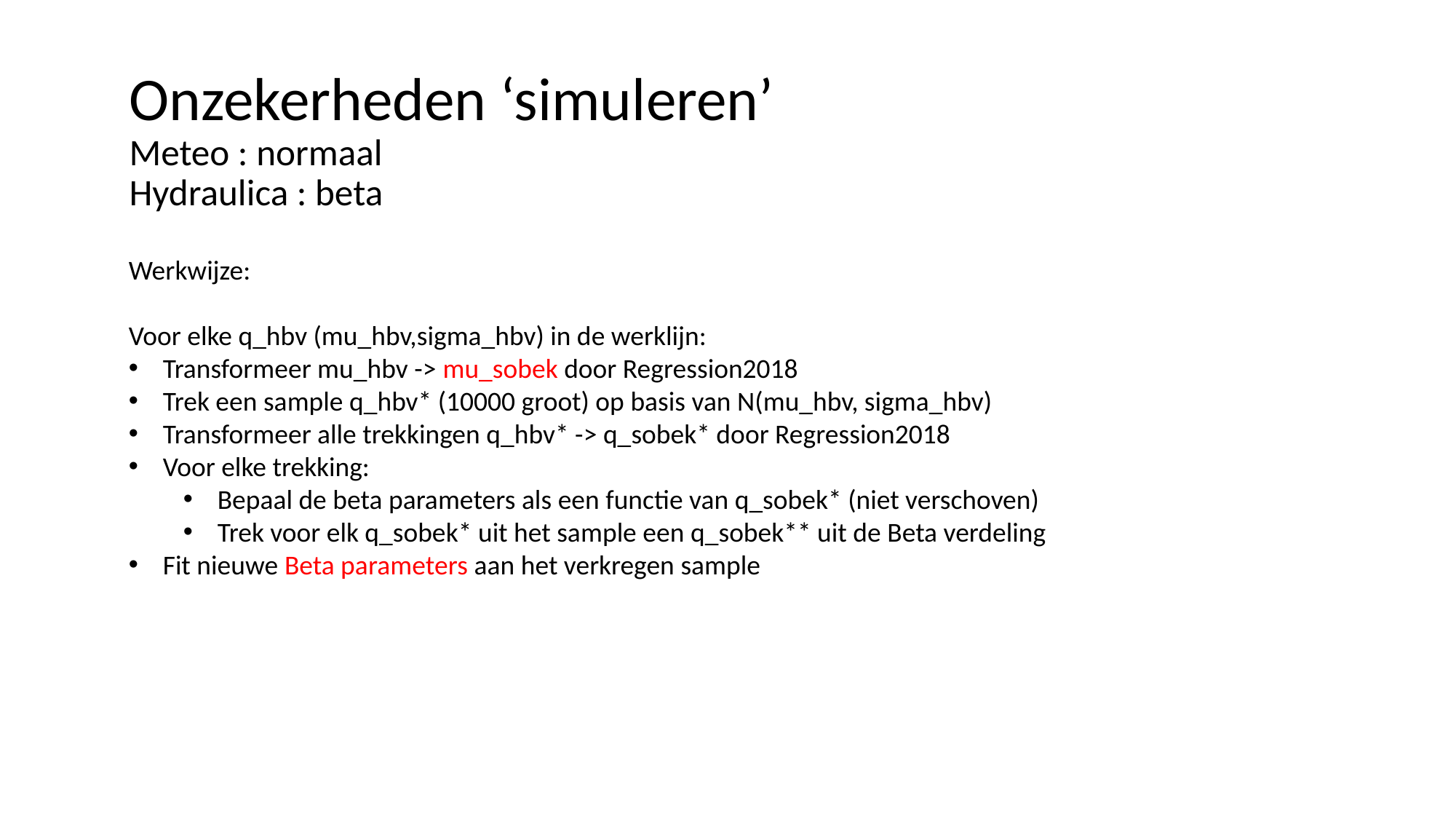

Onzekerheden ‘simuleren’
Meteo : normaal
Hydraulica : beta
Werkwijze:

Voor elke q_hbv (mu_hbv,sigma_hbv) in de werklijn:
Transformeer mu_hbv -> mu_sobek door Regression2018
Trek een sample q_hbv* (10000 groot) op basis van N(mu_hbv, sigma_hbv)
Transformeer alle trekkingen q_hbv* -> q_sobek* door Regression2018
Voor elke trekking:
Bepaal de beta parameters als een functie van q_sobek* (niet verschoven)
Trek voor elk q_sobek* uit het sample een q_sobek** uit de Beta verdeling
Fit nieuwe Beta parameters aan het verkregen sample